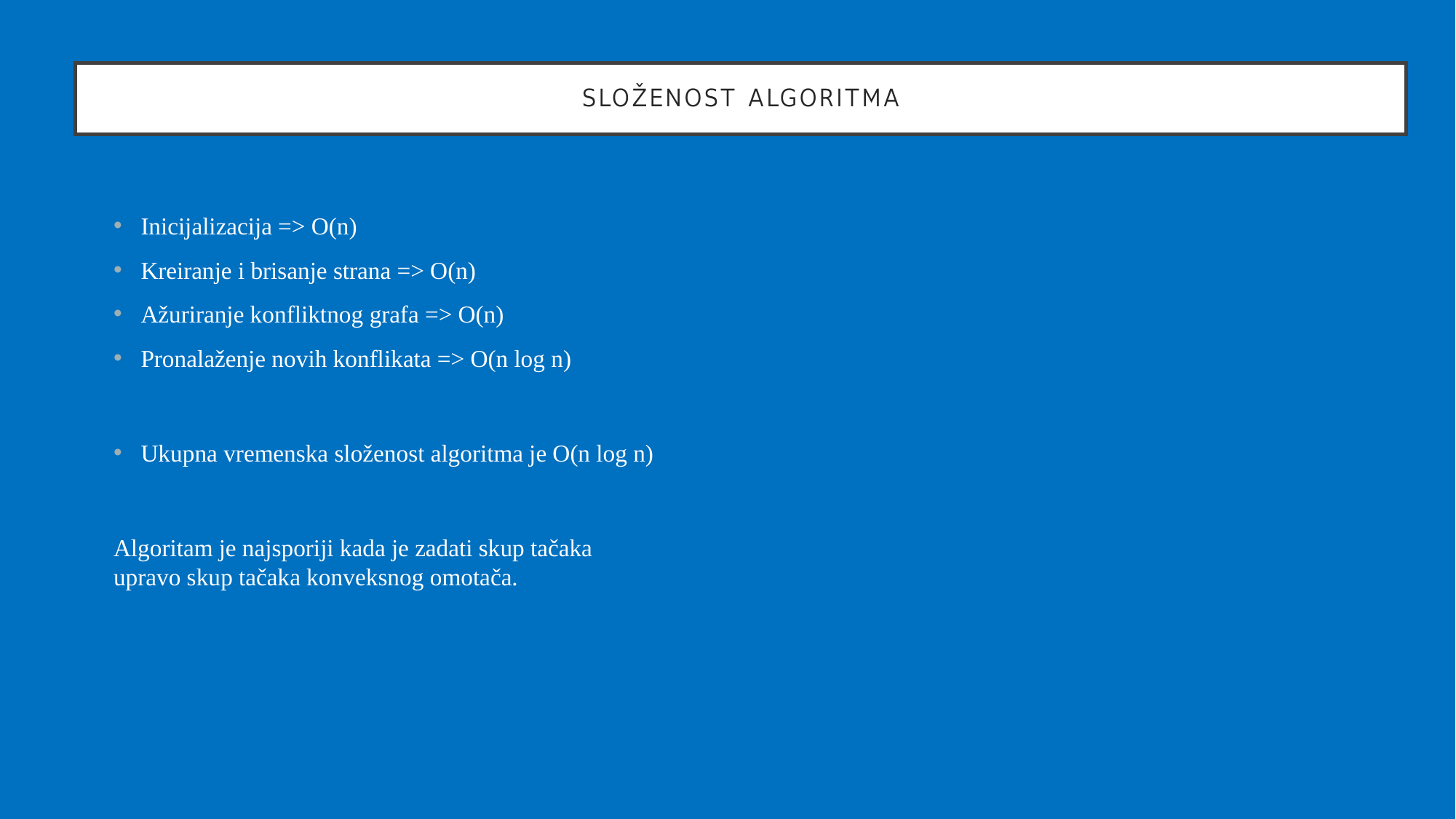

# Složenost algoritma
Inicijalizacija => O(n)
Kreiranje i brisanje strana => O(n)
Ažuriranje konfliktnog grafa => O(n)
Pronalaženje novih konflikata => O(n log n)

Ukupna vremenska složenost algoritma je O(n log n)

Algoritam je najsporiji kada je zadati skup tačaka
upravo skup tačaka konveksnog omotača.